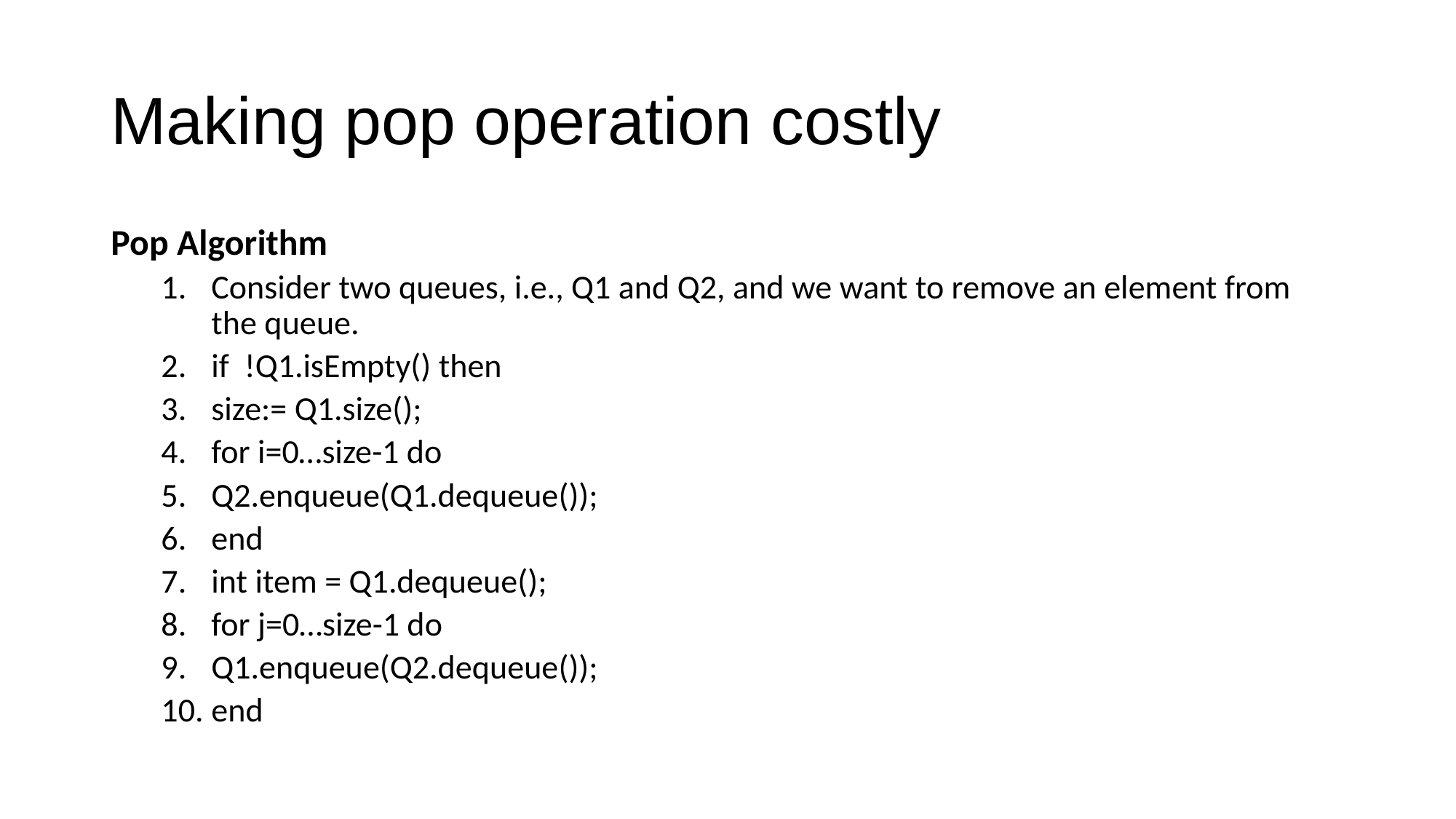

# Making pop operation costly
Pop Algorithm
Consider two queues, i.e., Q1 and Q2, and we want to remove an element from the queue.
if  !Q1.isEmpty() then
size:= Q1.size();
for i=0…size-1 do
Q2.enqueue(Q1.dequeue());
end
int item = Q1.dequeue();
for j=0…size-1 do
Q1.enqueue(Q2.dequeue());
end